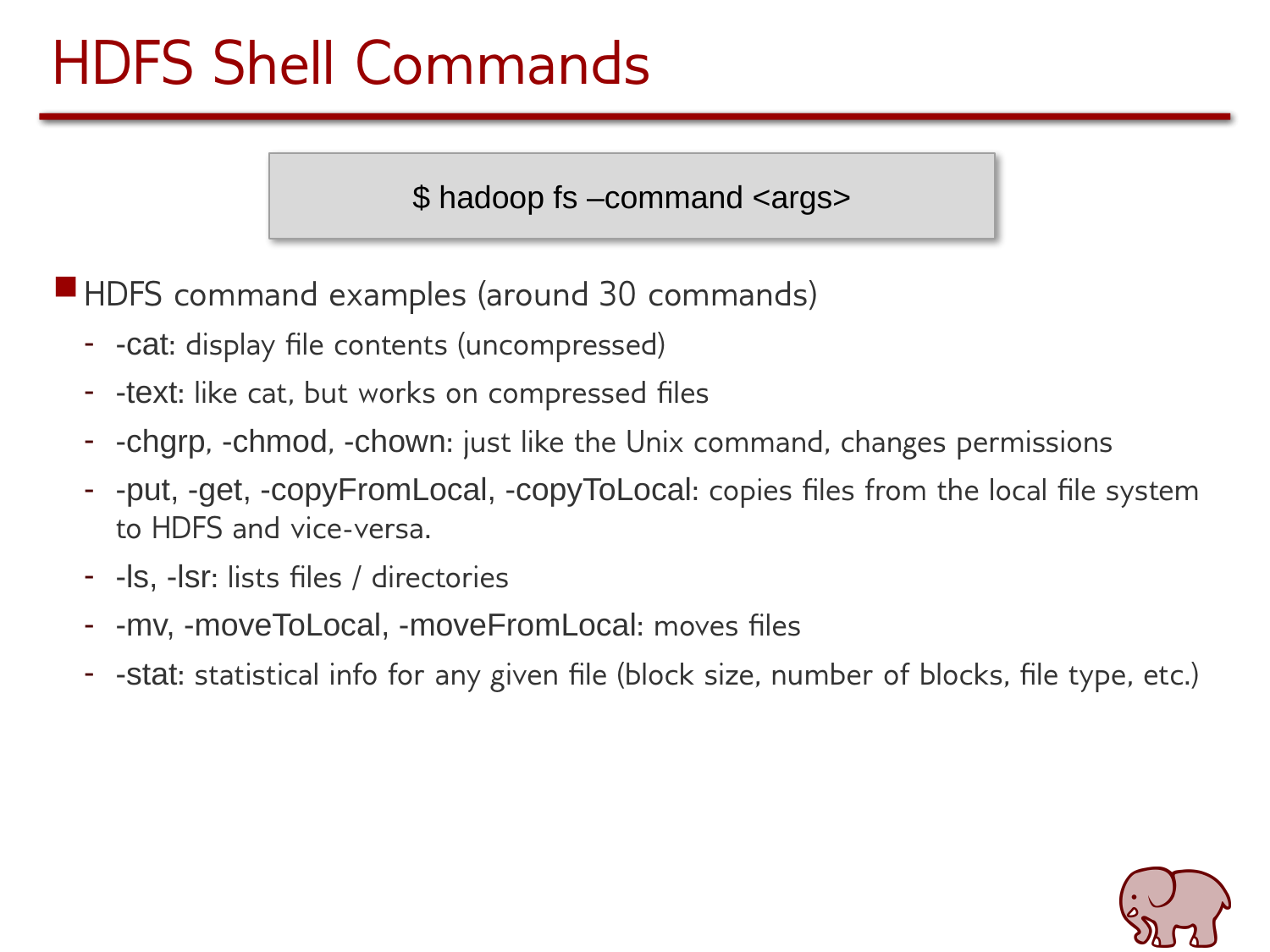

# HDFS Shell Commands
$ hadoop fs –command <args>
HDFS command examples (around 30 commands)
-cat: display file contents (uncompressed)
-text: like cat, but works on compressed files
-chgrp, -chmod, -chown: just like the Unix command, changes permissions
-put, -get, -copyFromLocal, -copyToLocal: copies files from the local file system to HDFS and vice-versa.
-ls, -lsr: lists files / directories
-mv, -moveToLocal, -moveFromLocal: moves files
-stat: statistical info for any given file (block size, number of blocks, file type, etc.)